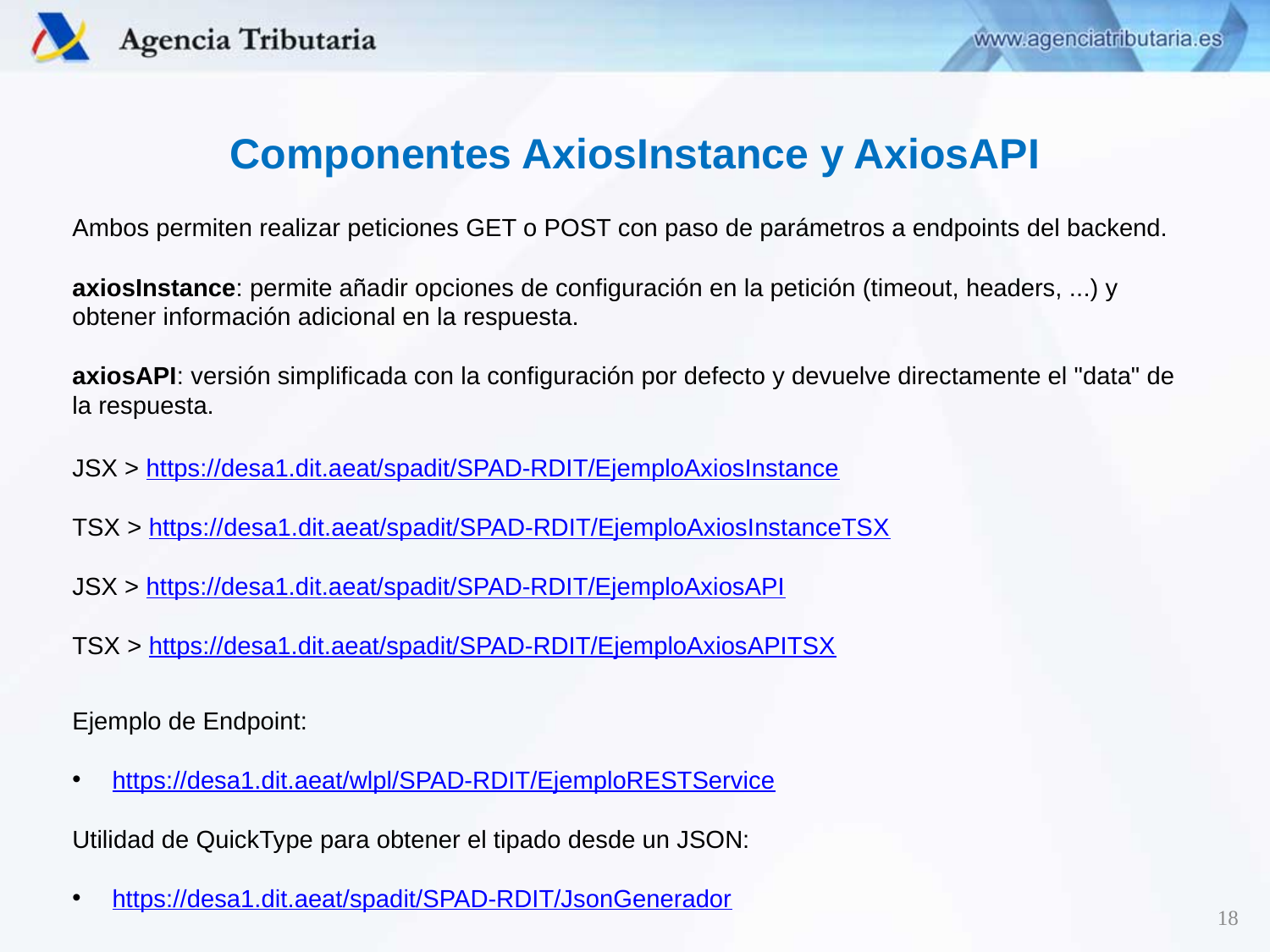

Componentes AxiosInstance y AxiosAPI
Ambos permiten realizar peticiones GET o POST con paso de parámetros a endpoints del backend.

axiosInstance: permite añadir opciones de configuración en la petición (timeout, headers, ...) y obtener información adicional en la respuesta.
axiosAPI: versión simplificada con la configuración por defecto y devuelve directamente el "data" de la respuesta.
JSX > https://desa1.dit.aeat/spadit/SPAD-RDIT/EjemploAxiosInstance

TSX > https://desa1.dit.aeat/spadit/SPAD-RDIT/EjemploAxiosInstanceTSX

JSX > https://desa1.dit.aeat/spadit/SPAD-RDIT/EjemploAxiosAPI

TSX > https://desa1.dit.aeat/spadit/SPAD-RDIT/EjemploAxiosAPITSX

Ejemplo de Endpoint:

https://desa1.dit.aeat/wlpl/SPAD-RDIT/EjemploRESTService

Utilidad de QuickType para obtener el tipado desde un JSON:

https://desa1.dit.aeat/spadit/SPAD-RDIT/JsonGenerador
18